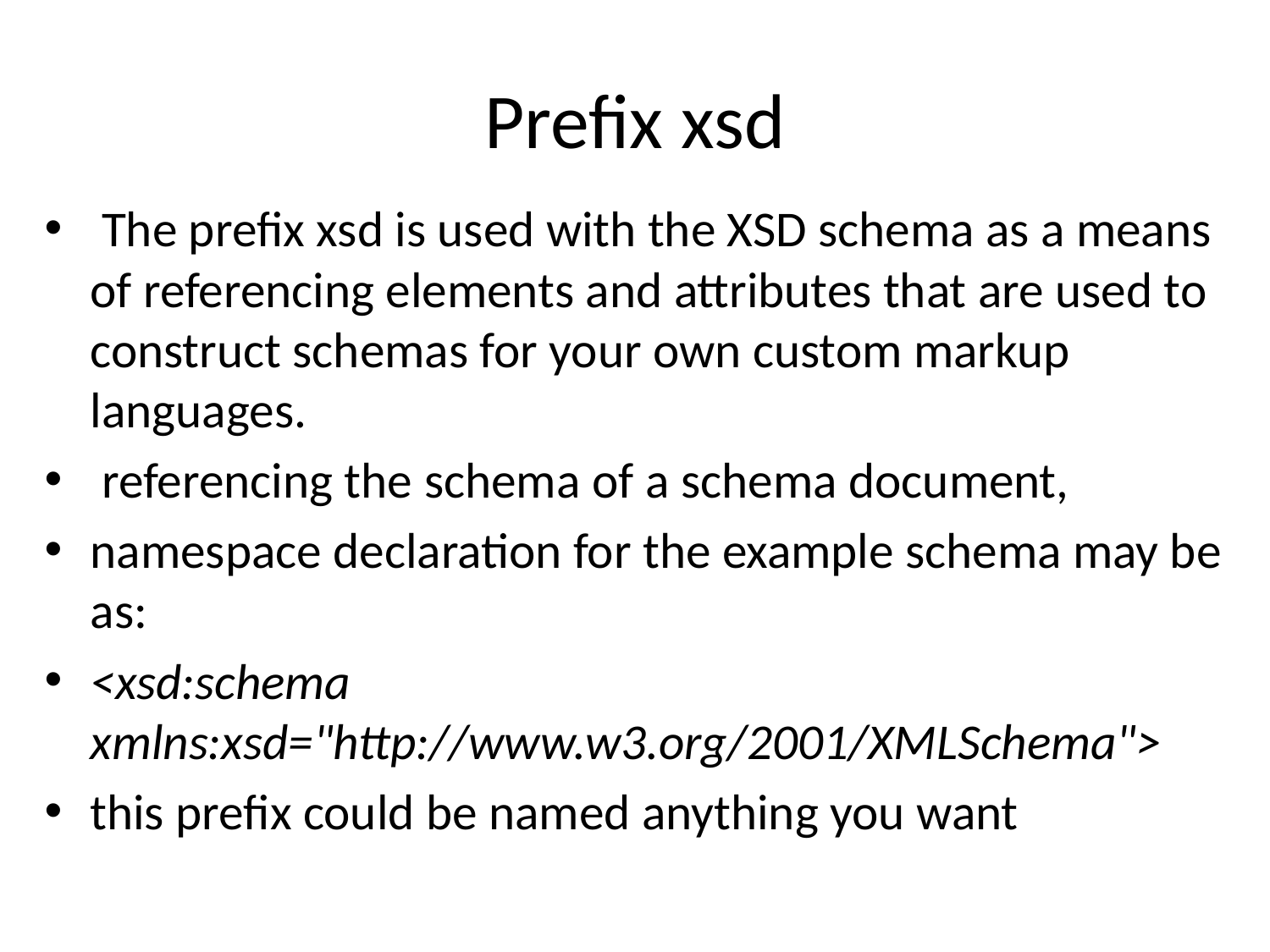

# Prefix xsd
 The prefix xsd is used with the XSD schema as a means of referencing elements and attributes that are used to construct schemas for your own custom markup languages.
 referencing the schema of a schema document,
namespace declaration for the example schema may be as:
<xsd:schema xmlns:xsd="http://www.w3.org/2001/XMLSchema">
this prefix could be named anything you want